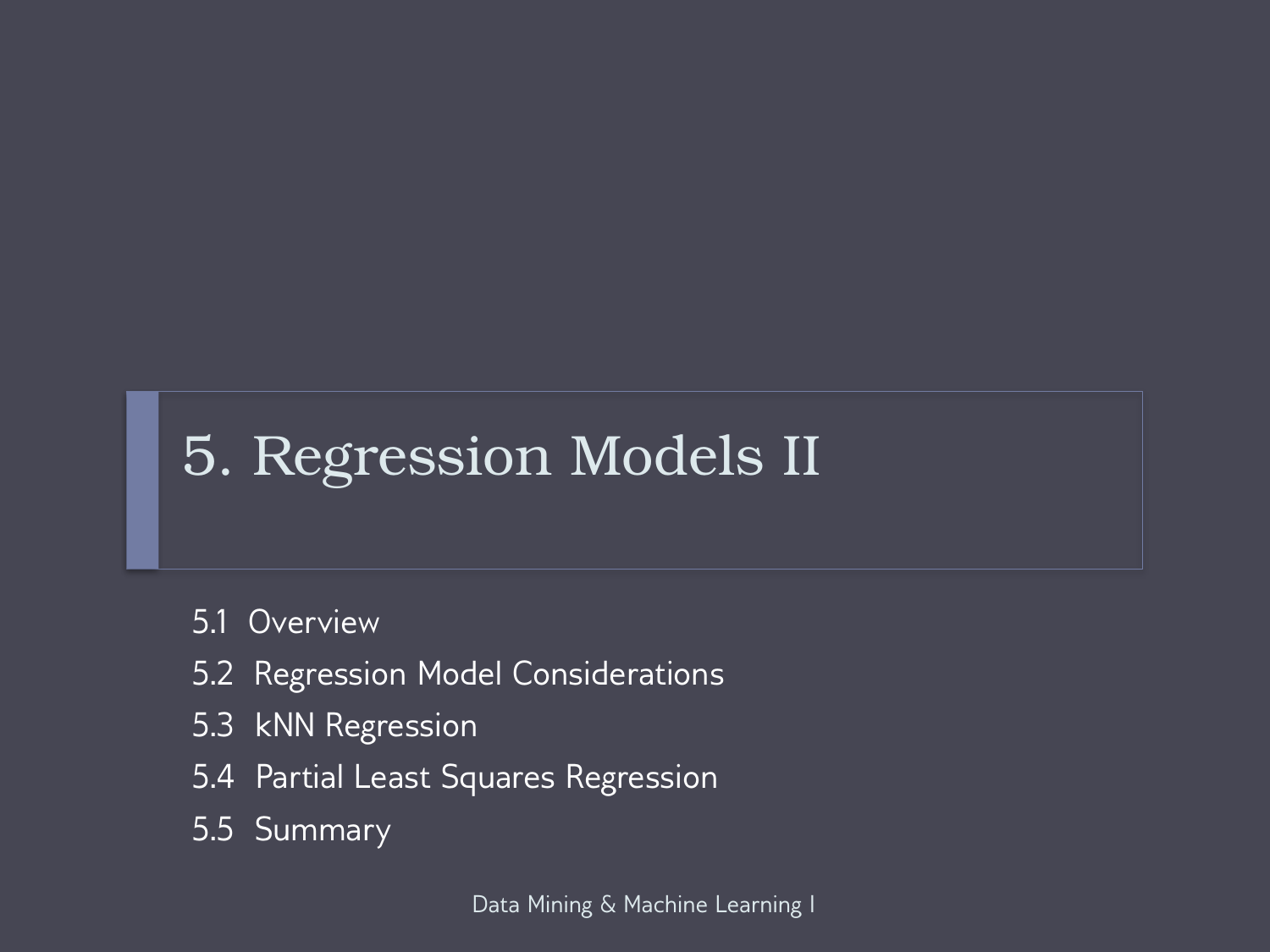

# 5. Regression Models II
5.1  Overview
5.2  Regression Model Considerations
5.3  kNN Regression
5.4  Partial Least Squares Regression
5.5  Summary
Data Mining & Machine Learning I